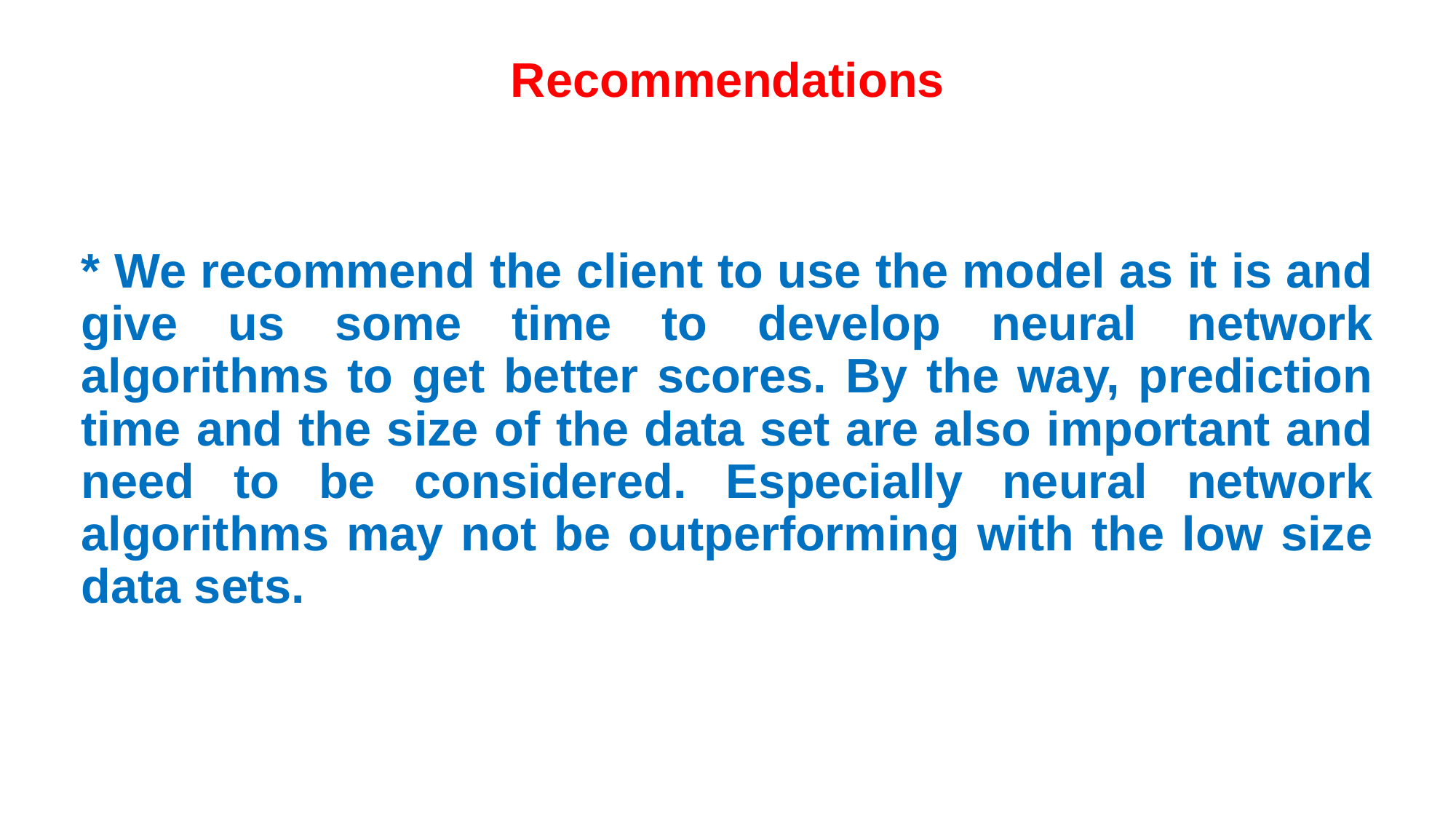

# Recommendations
* We recommend the client to use the model as it is and give us some time to develop neural network algorithms to get better scores. By the way, prediction time and the size of the data set are also important and need to be considered. Especially neural network algorithms may not be outperforming with the low size data sets.